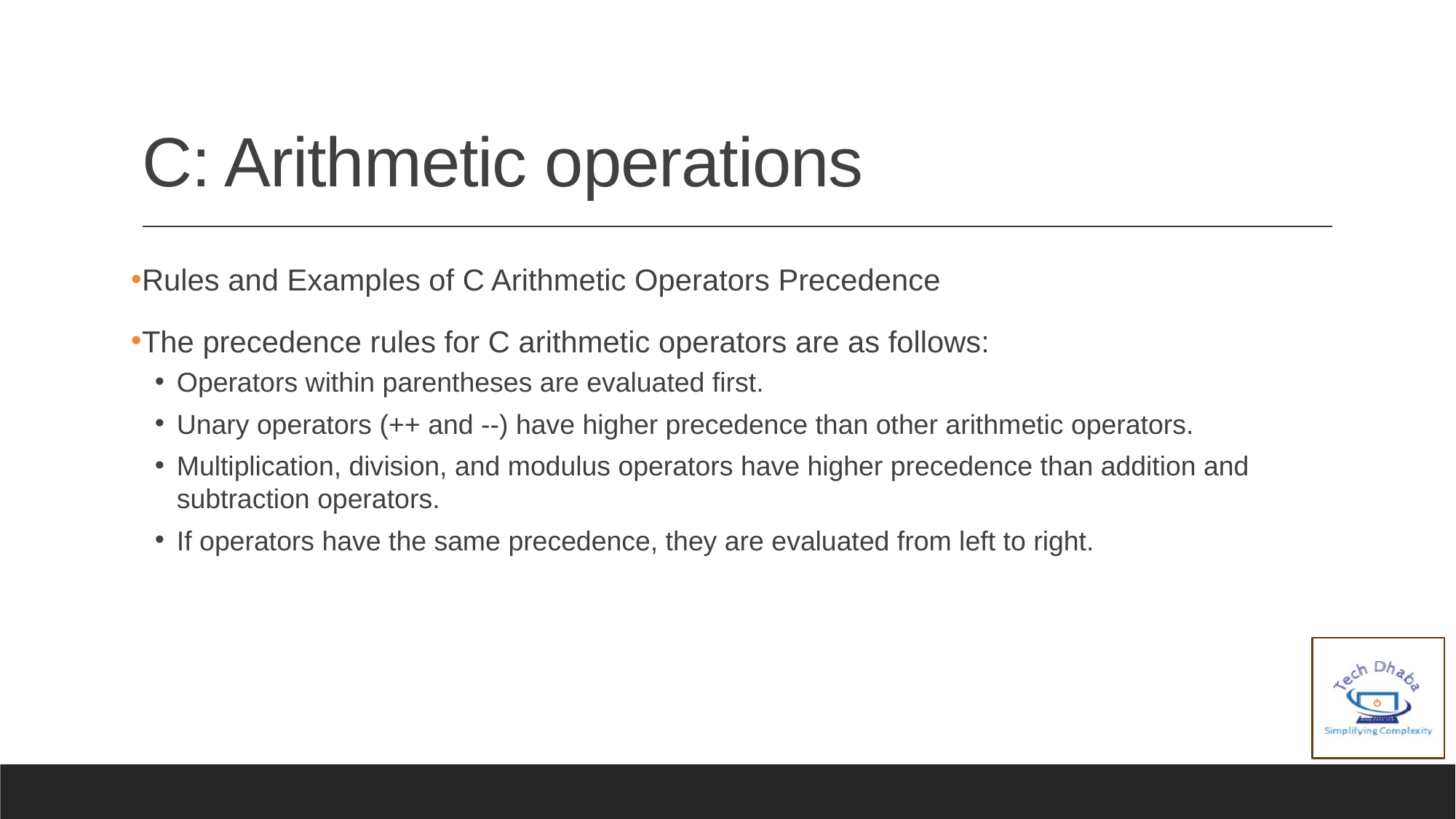

# C: Arithmetic operations
Rules and Examples of C Arithmetic Operators Precedence
The precedence rules for C arithmetic operators are as follows:
Operators within parentheses are evaluated first.
Unary operators (++ and --) have higher precedence than other arithmetic operators.
Multiplication, division, and modulus operators have higher precedence than addition and subtraction operators.
If operators have the same precedence, they are evaluated from left to right.